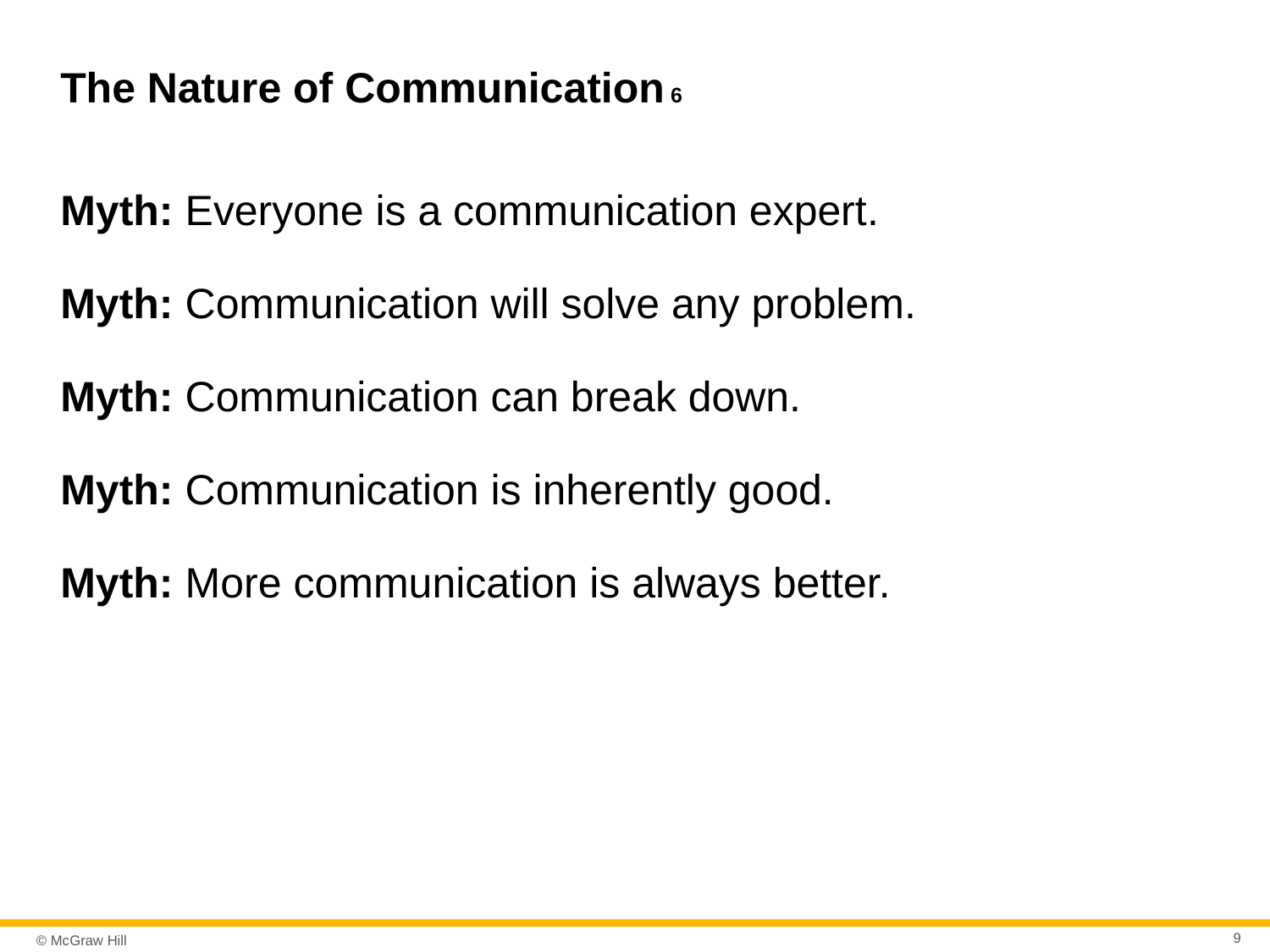

# The Nature of Communication 6
Myth: Everyone is a communication expert.
Myth: Communication will solve any problem.
Myth: Communication can break down.
Myth: Communication is inherently good.
Myth: More communication is always better.